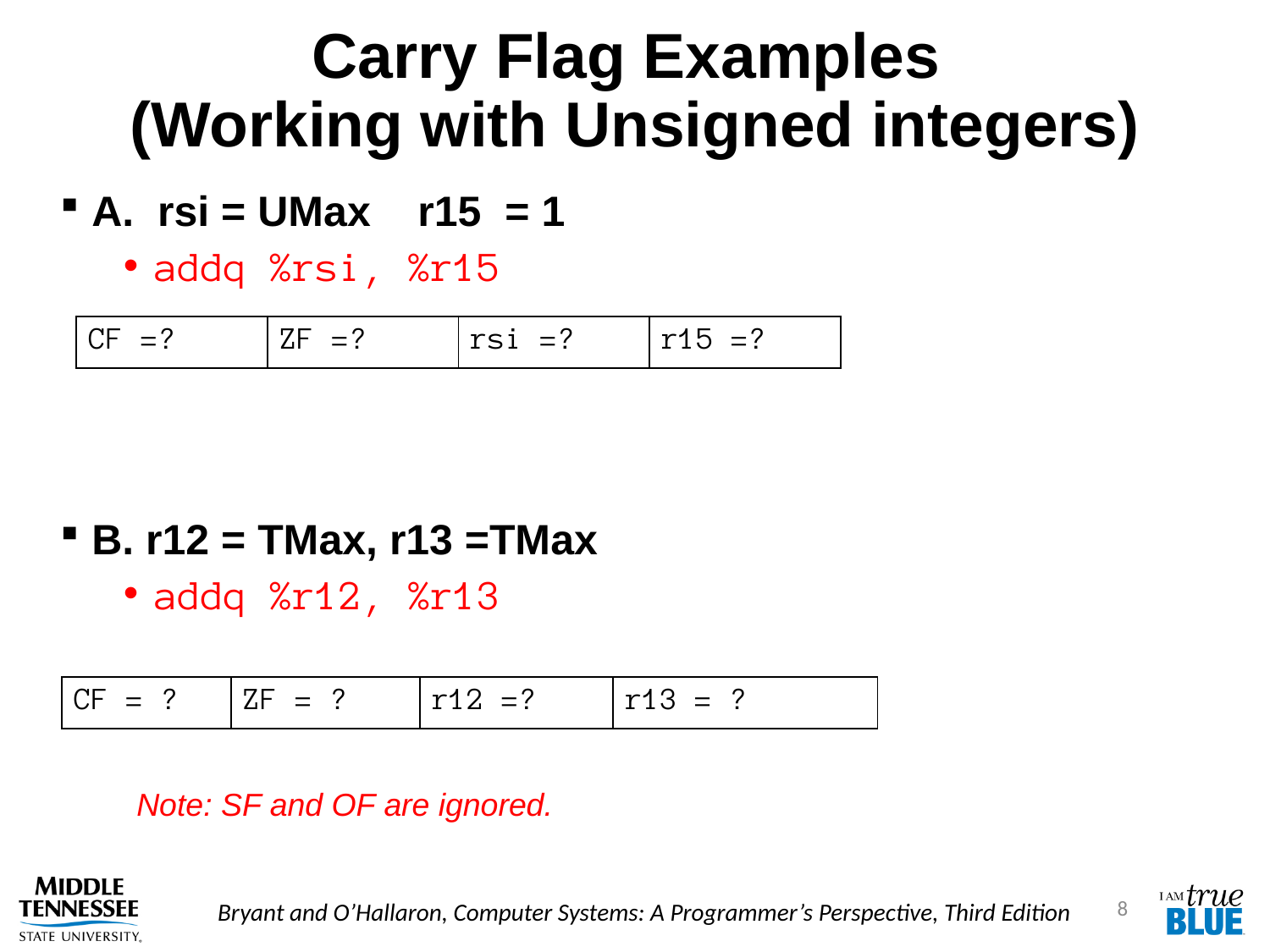

# Carry Flag Examples (Working with Unsigned integers)
A.  rsi = UMax    r15  = 1
addq %rsi, %r15

B. r12 = TMax, r13 =TMax
addq %r12, %r13

| CF =? | ZF =? | rsi =? | r15 =? |
| --- | --- | --- | --- |
| CF = ? | ZF = ? | r12 =? | r13 = ? |
| --- | --- | --- | --- |
Note: SF and OF are ignored.
8